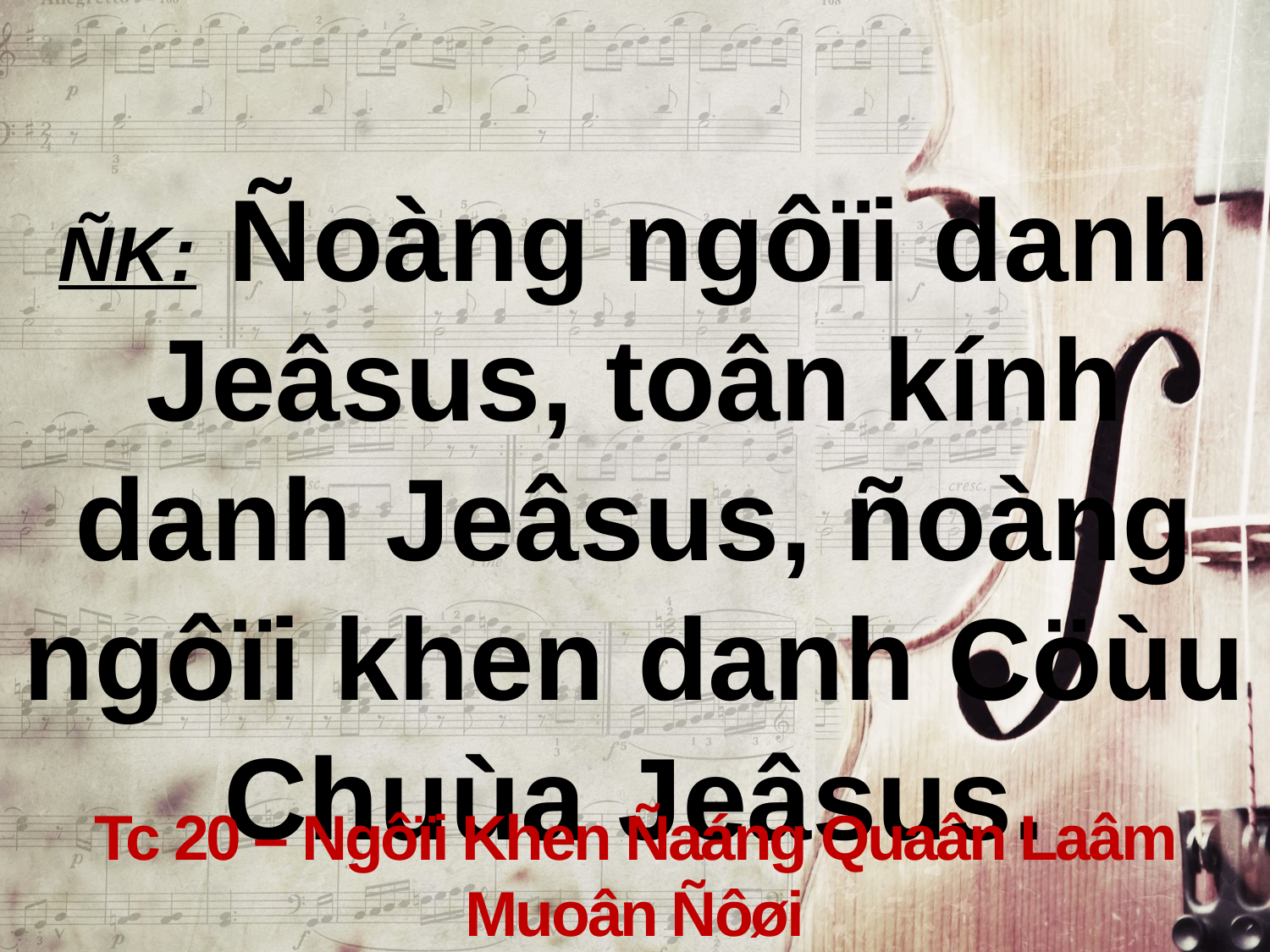

ÑK: Ñoàng ngôïi danh Jeâsus, toân kính danh Jeâsus, ñoàng ngôïi khen danh Cöùu Chuùa Jeâsus.
Tc 20 – Ngôïi Khen Ñaáng Quaân Laâm Muoân Ñôøi